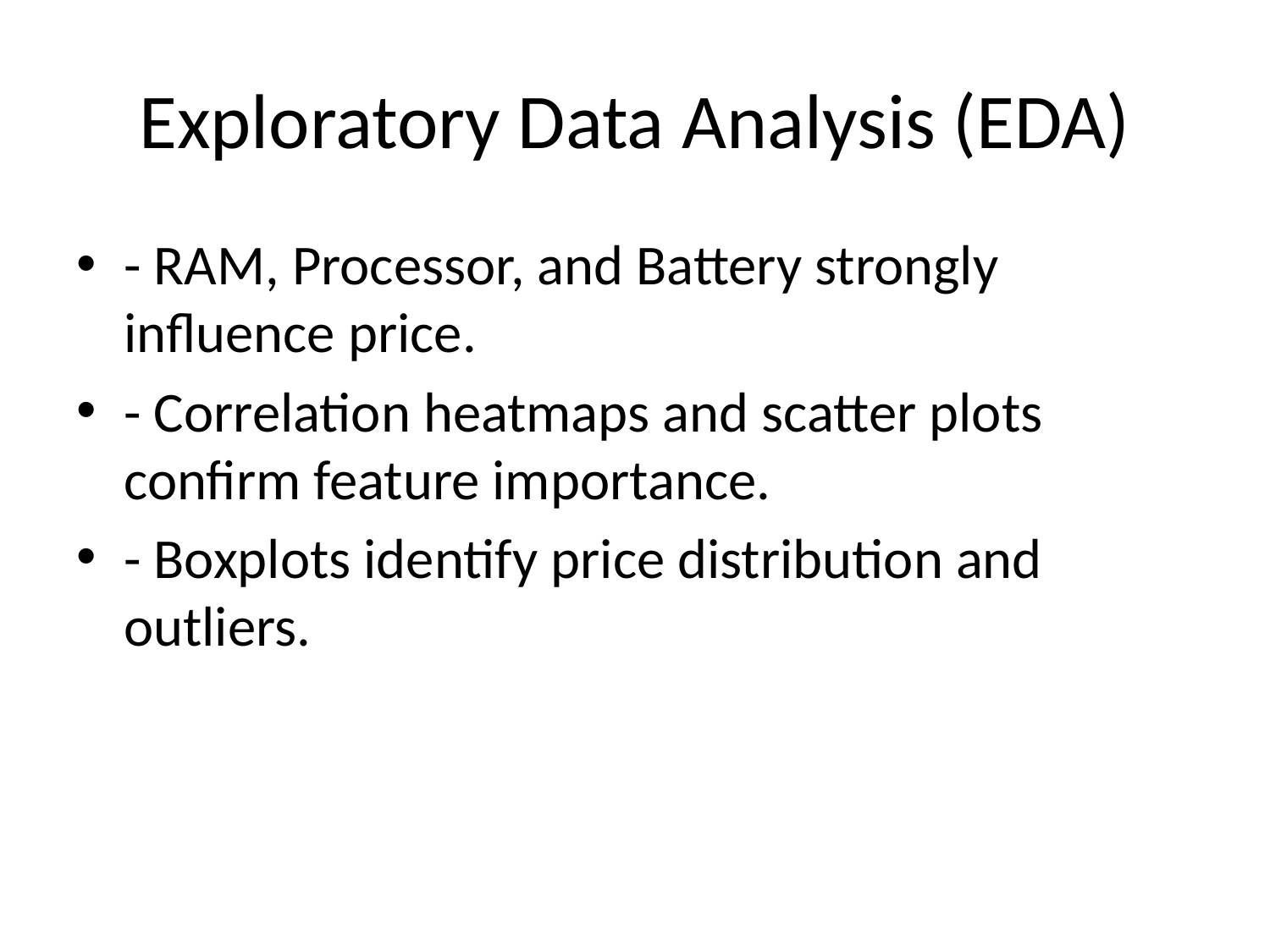

# Exploratory Data Analysis (EDA)
- RAM, Processor, and Battery strongly influence price.
- Correlation heatmaps and scatter plots confirm feature importance.
- Boxplots identify price distribution and outliers.